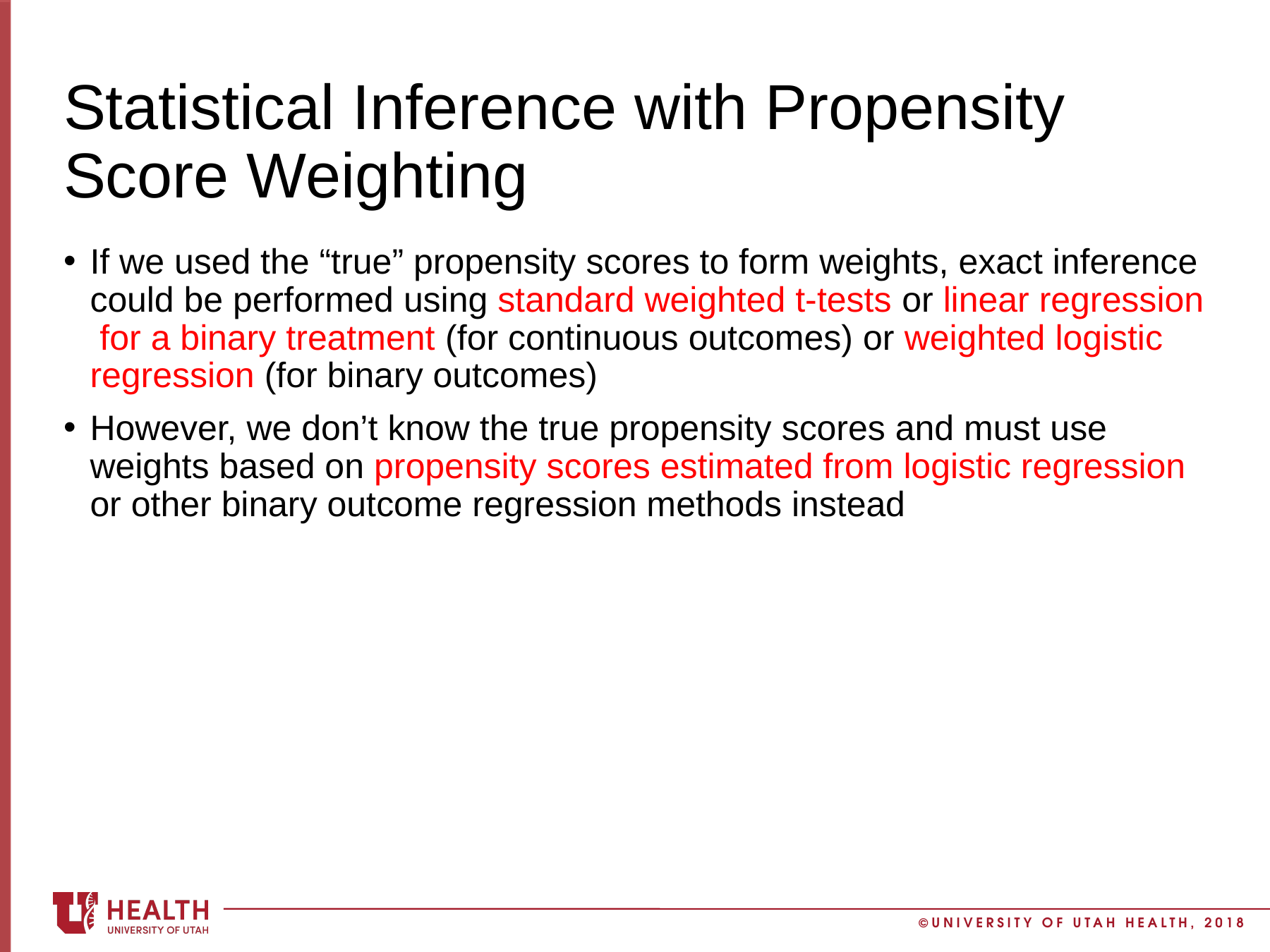

22
# Statistical Inference with Propensity Score Weighting
If we used the “true” propensity scores to form weights, exact inference could be performed using standard weighted t-tests or linear regression  for a binary treatment (for continuous outcomes) or weighted logistic regression (for binary outcomes)
However, we don’t know the true propensity scores and must use weights based on propensity scores estimated from logistic regression or other binary outcome regression methods instead